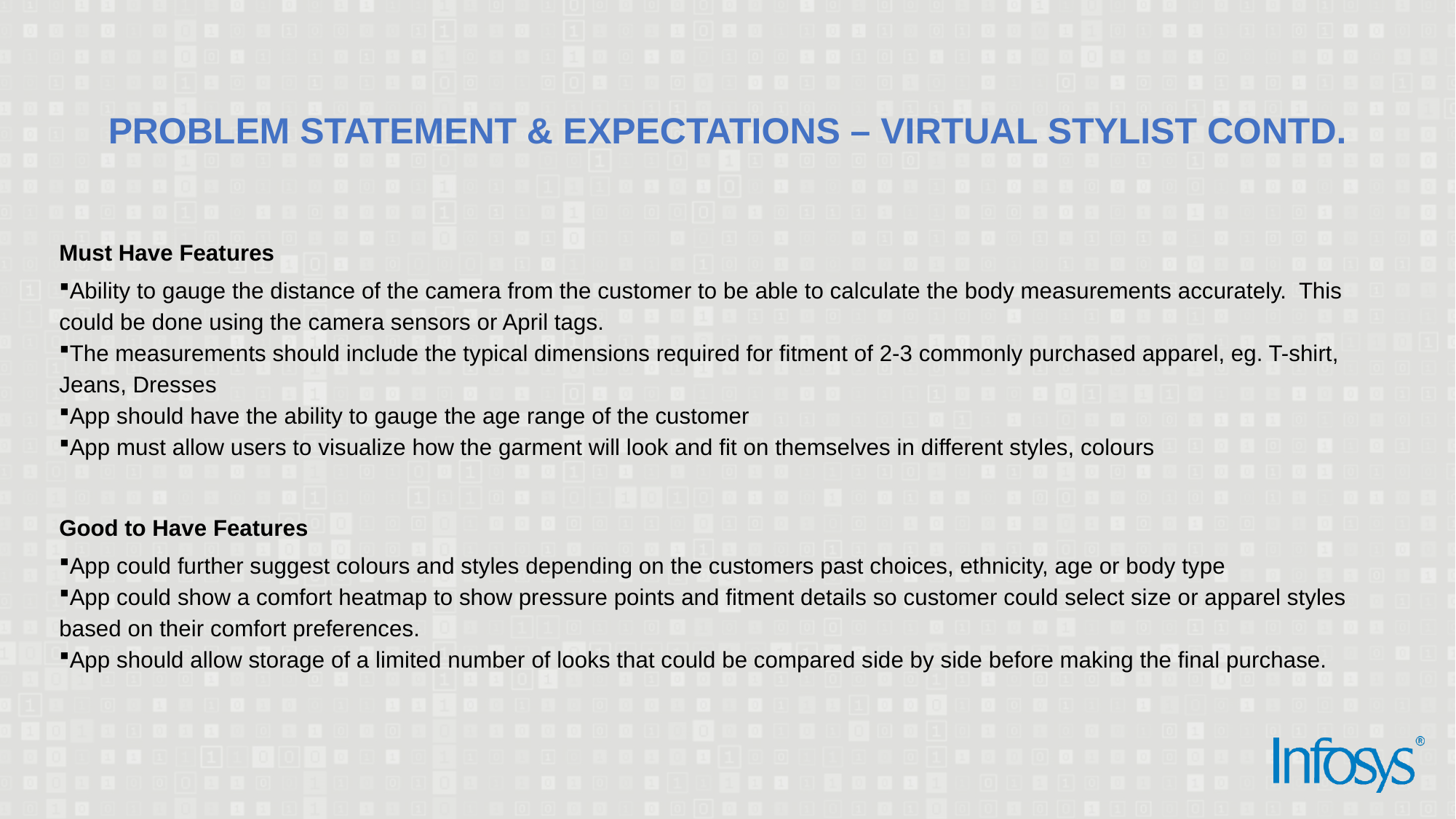

PROBLEM STATEMENT & EXPECTATIONS – VIRTUAL STYLIST CONTD.

Must Have Features
Ability to gauge the distance of the camera from the customer to be able to calculate the body measurements accurately.  This could be done using the camera sensors or April tags.
The measurements should include the typical dimensions required for fitment of 2-3 commonly purchased apparel, eg. T-shirt, Jeans, Dresses
App should have the ability to gauge the age range of the customer
App must allow users to visualize how the garment will look and fit on themselves in different styles, colours

Good to Have Features
App could further suggest colours and styles depending on the customers past choices, ethnicity, age or body type
App could show a comfort heatmap to show pressure points and fitment details so customer could select size or apparel styles based on their comfort preferences.
App should allow storage of a limited number of looks that could be compared side by side before making the final purchase.